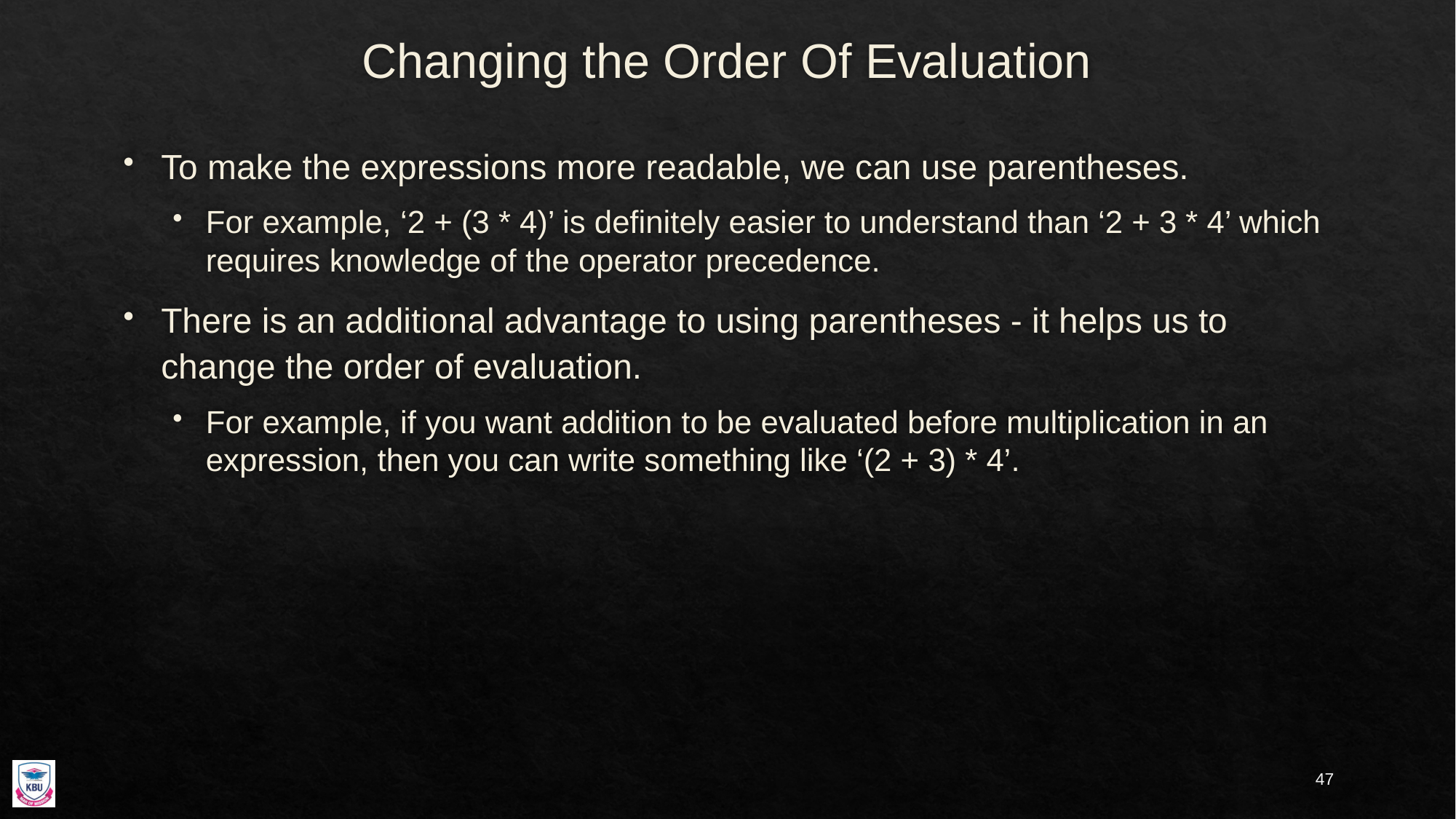

# Changing the Order Of Evaluation
To make the expressions more readable, we can use parentheses.
For example, ‘2 + (3 * 4)’ is definitely easier to understand than ‘2 + 3 * 4’ which requires knowledge of the operator precedence.
There is an additional advantage to using parentheses - it helps us to change the order of evaluation.
For example, if you want addition to be evaluated before multiplication in an expression, then you can write something like ‘(2 + 3) * 4’.
47